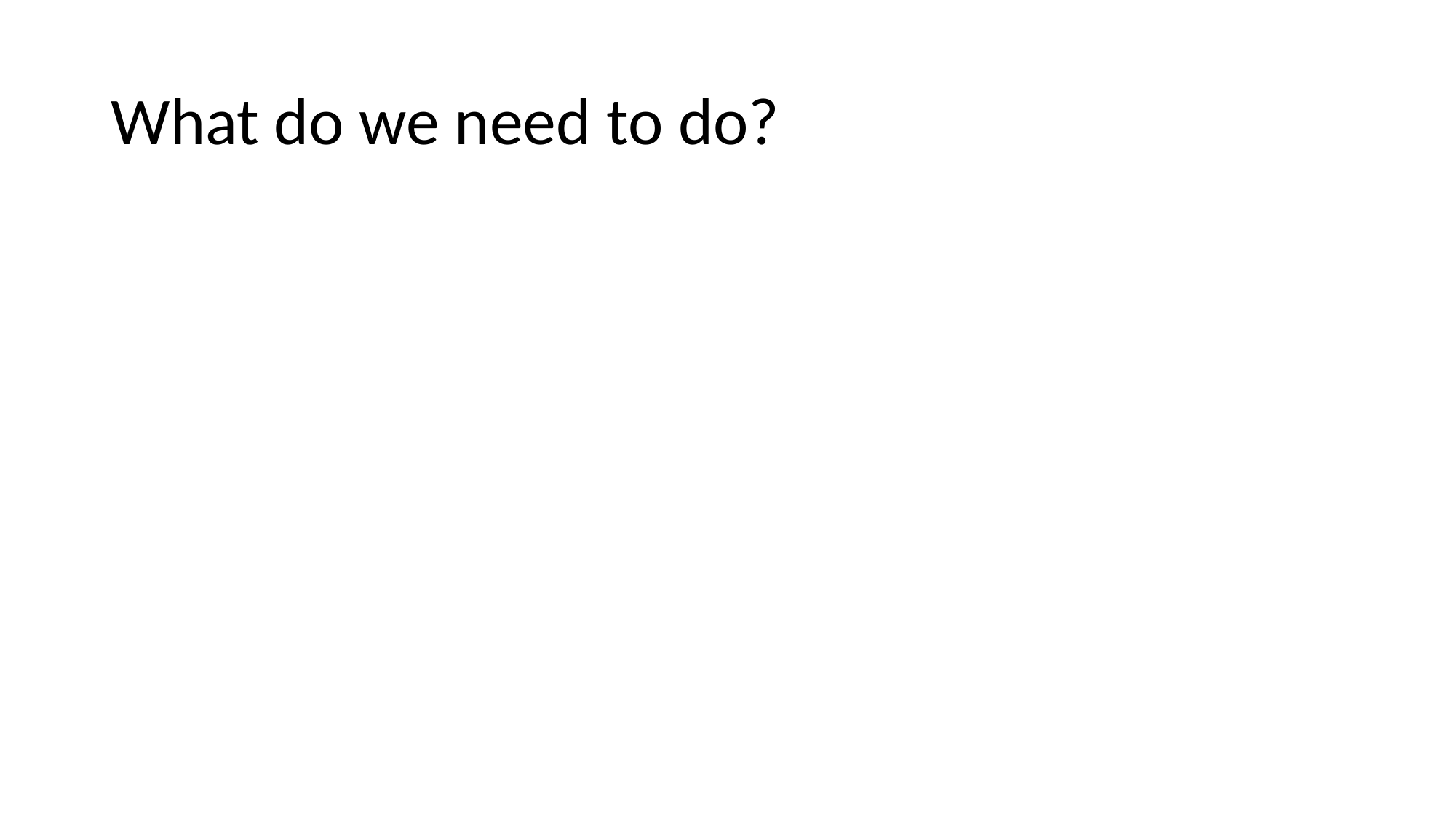

# What do we need to do?